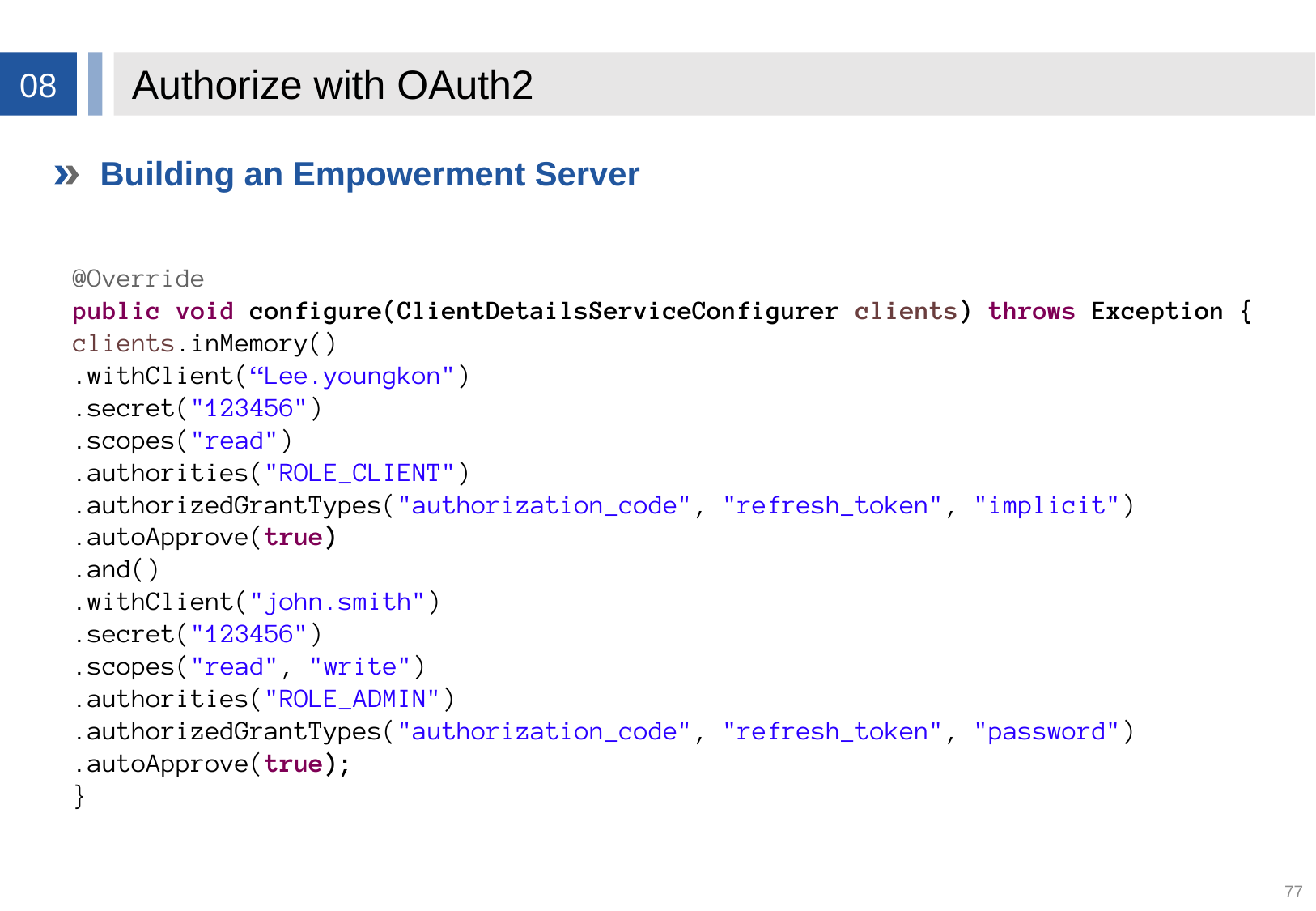

# Authorize with OAuth2
08
Building an Empowerment Server

@Override
public void configure(ClientDetailsServiceConfigurer clients) throws Exception {
clients.inMemory()
.withClient(“Lee.youngkon")
.secret("123456")
.scopes("read")
.authorities("ROLE_CLIENT")
.authorizedGrantTypes("authorization_code", "refresh_token", "implicit")
.autoApprove(true)
.and()
.withClient("john.smith")
.secret("123456")
.scopes("read", "write")
.authorities("ROLE_ADMIN")
.authorizedGrantTypes("authorization_code", "refresh_token", "password")
.autoApprove(true);
}
77